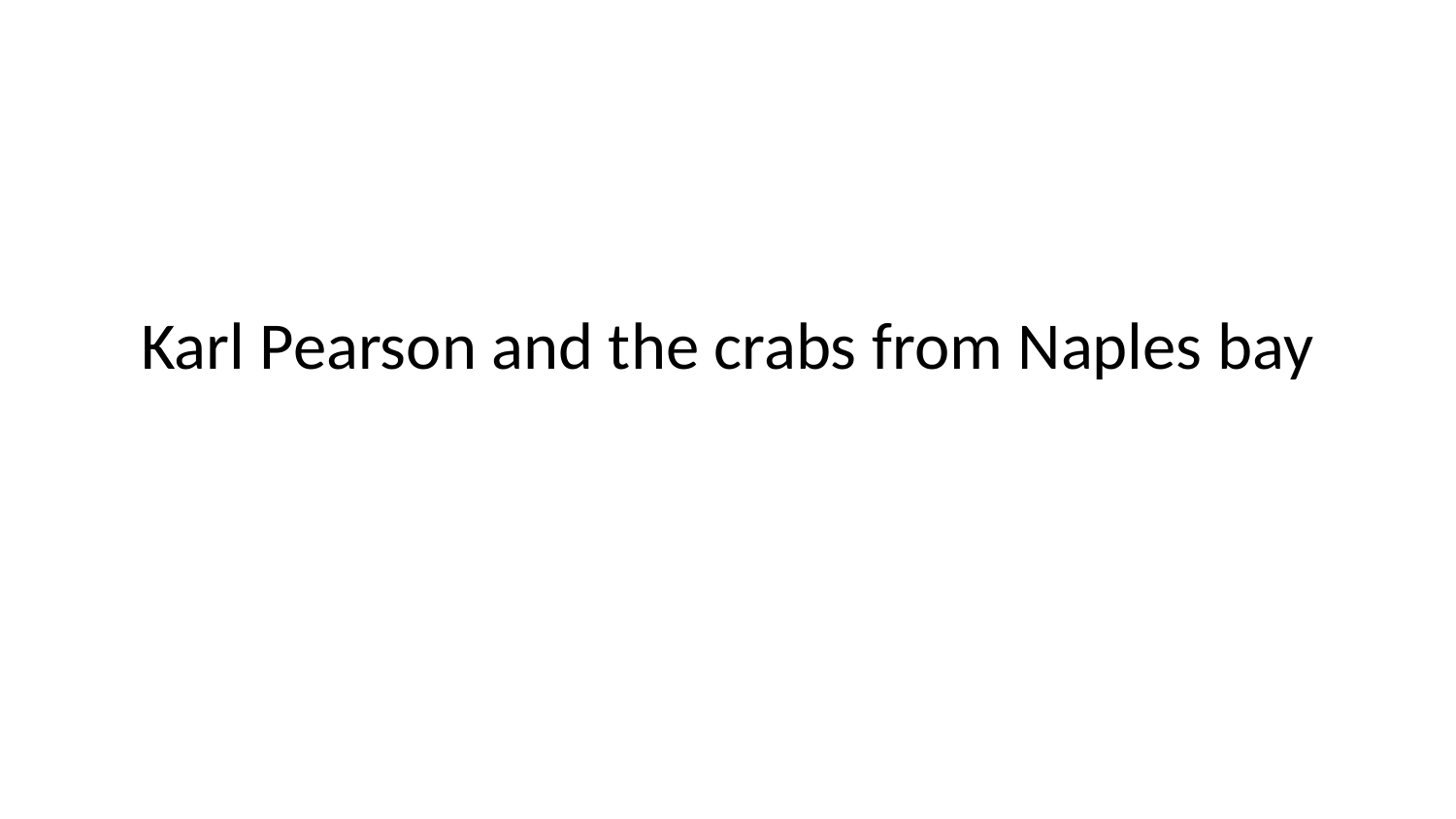

# Karl Pearson and the crabs from Naples bay